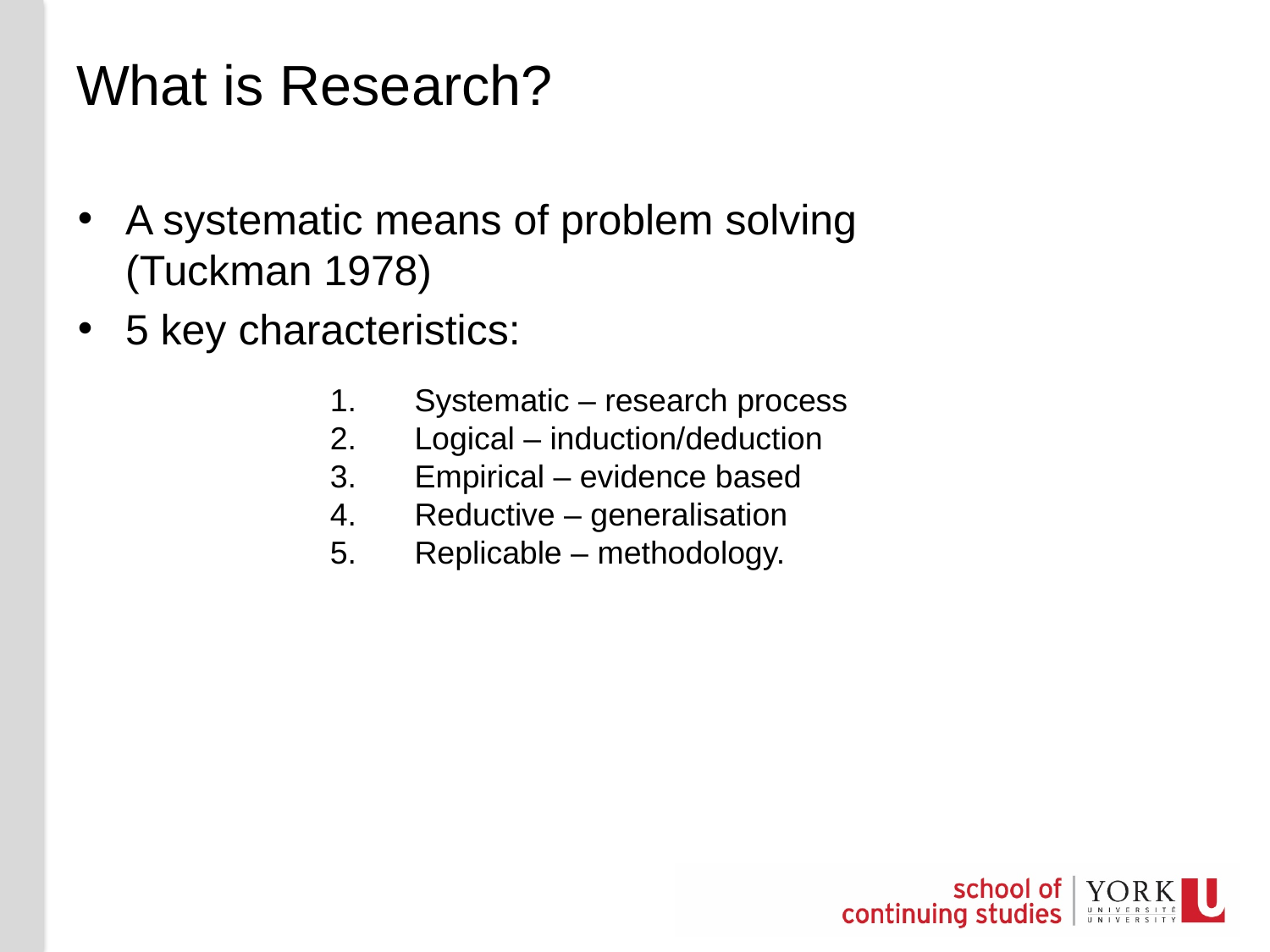

# What is Research?
A systematic means of problem solving  (Tuckman 1978)
5 key characteristics:

Systematic – research process
Logical – induction/deduction
Empirical – evidence based
Reductive – generalisation
Replicable – methodology.